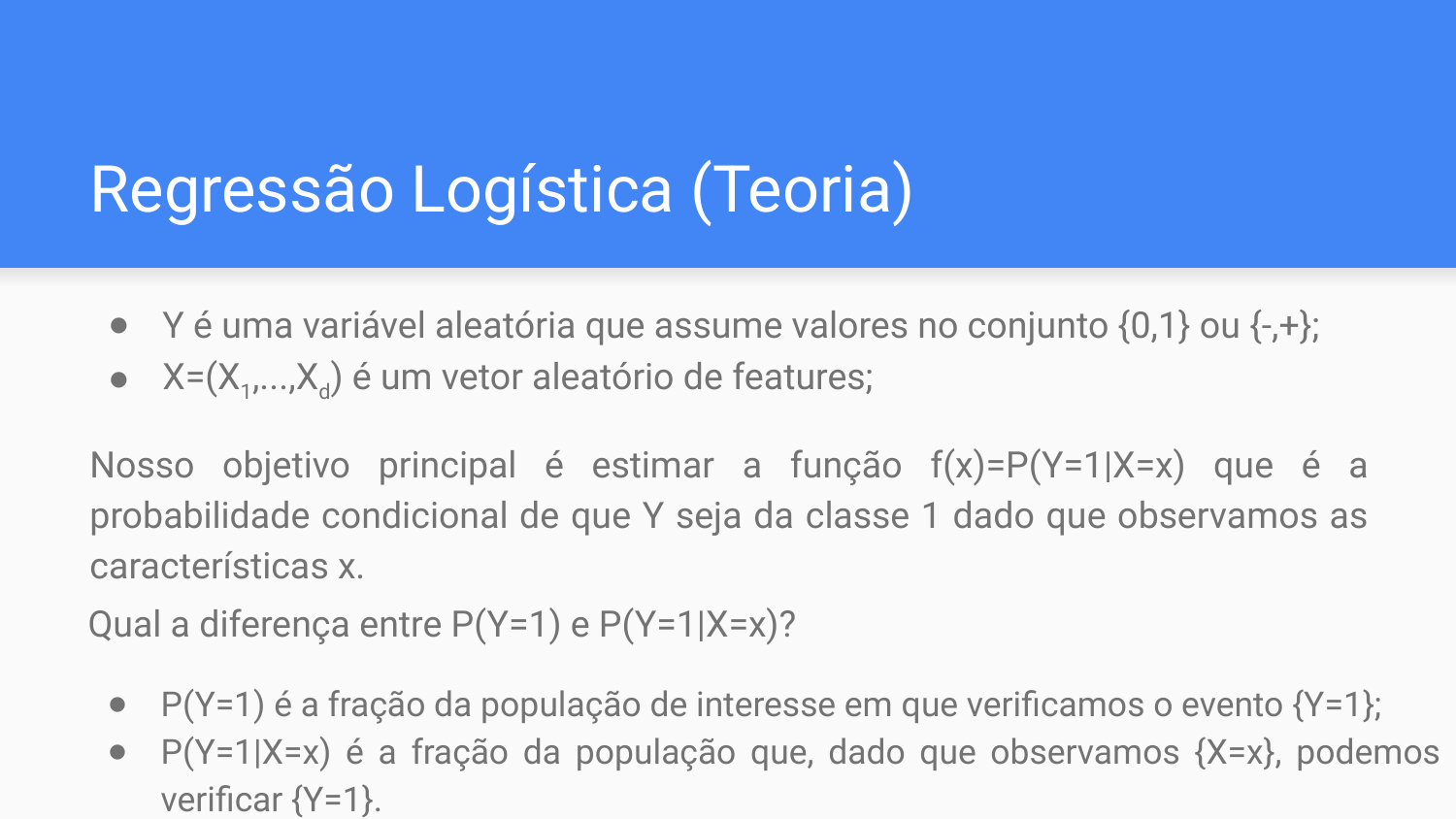

# Regressão Logística (Teoria)
Y é uma variável aleatória que assume valores no conjunto {0,1} ou {-,+};
X=(X1,...,Xd) é um vetor aleatório de features;
Nosso objetivo principal é estimar a função f(x)=P(Y=1|X=x) que é a probabilidade condicional de que Y seja da classe 1 dado que observamos as características x.

Qual a diferença entre P(Y=1) e P(Y=1|X=x)?
P(Y=1) é a fração da população de interesse em que verificamos o evento {Y=1};
P(Y=1|X=x) é a fração da população que, dado que observamos {X=x}, podemos verificar {Y=1}.